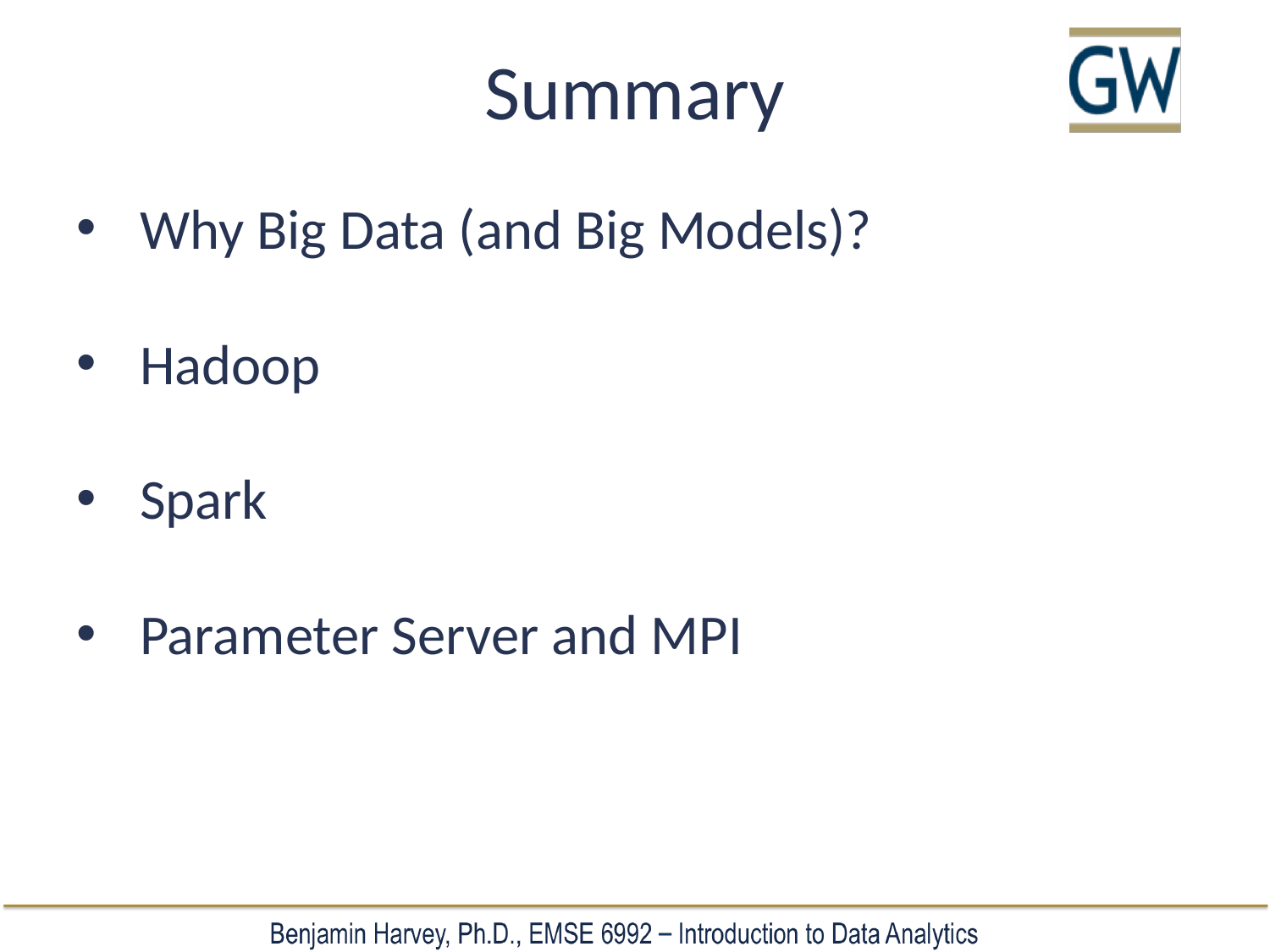

# Summary
Why Big Data (and Big Models)?

Hadoop

Spark

Parameter Server and MPI